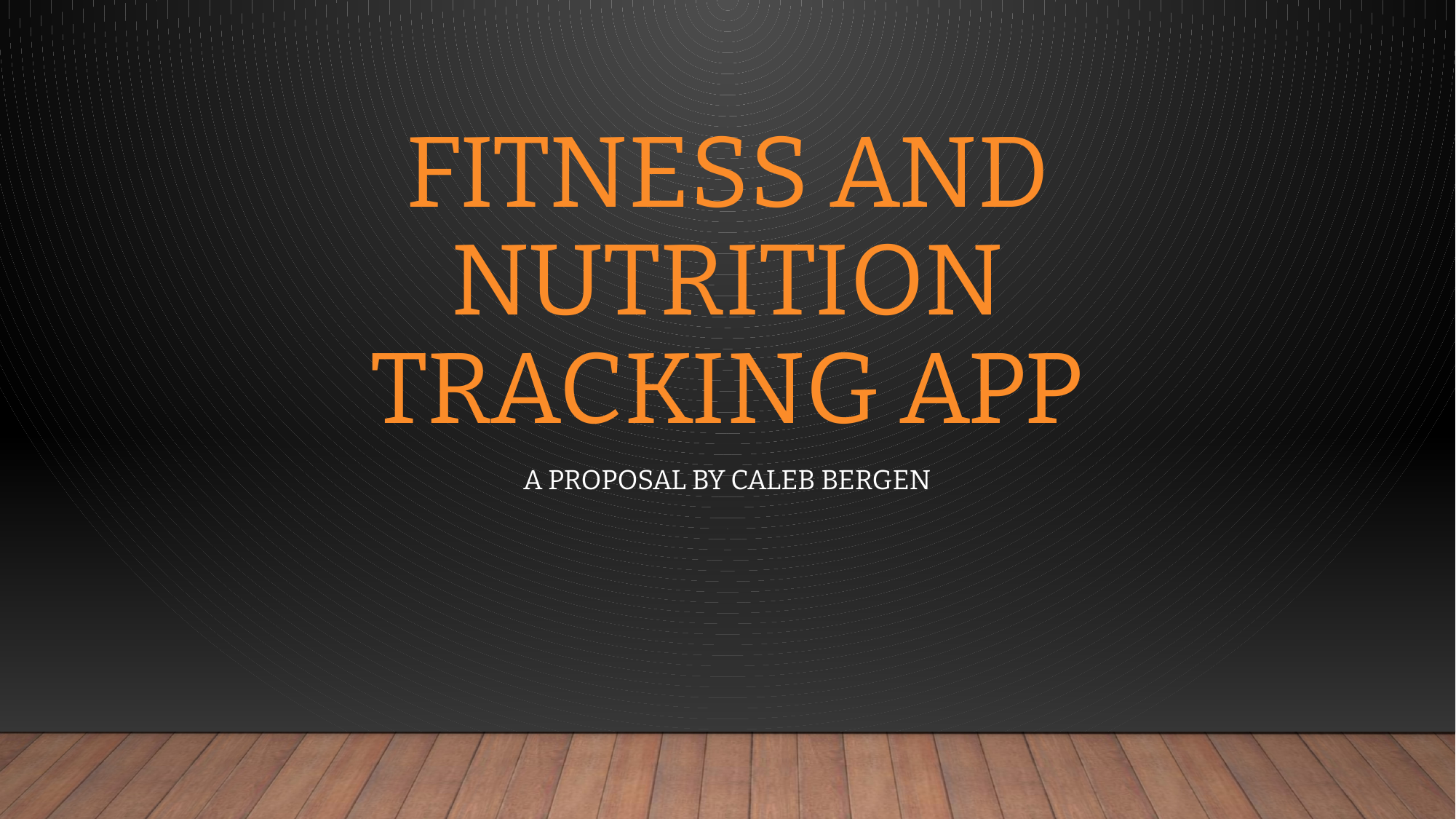

# Fitness and Nutrition Tracking app
A proposal by Caleb Bergen